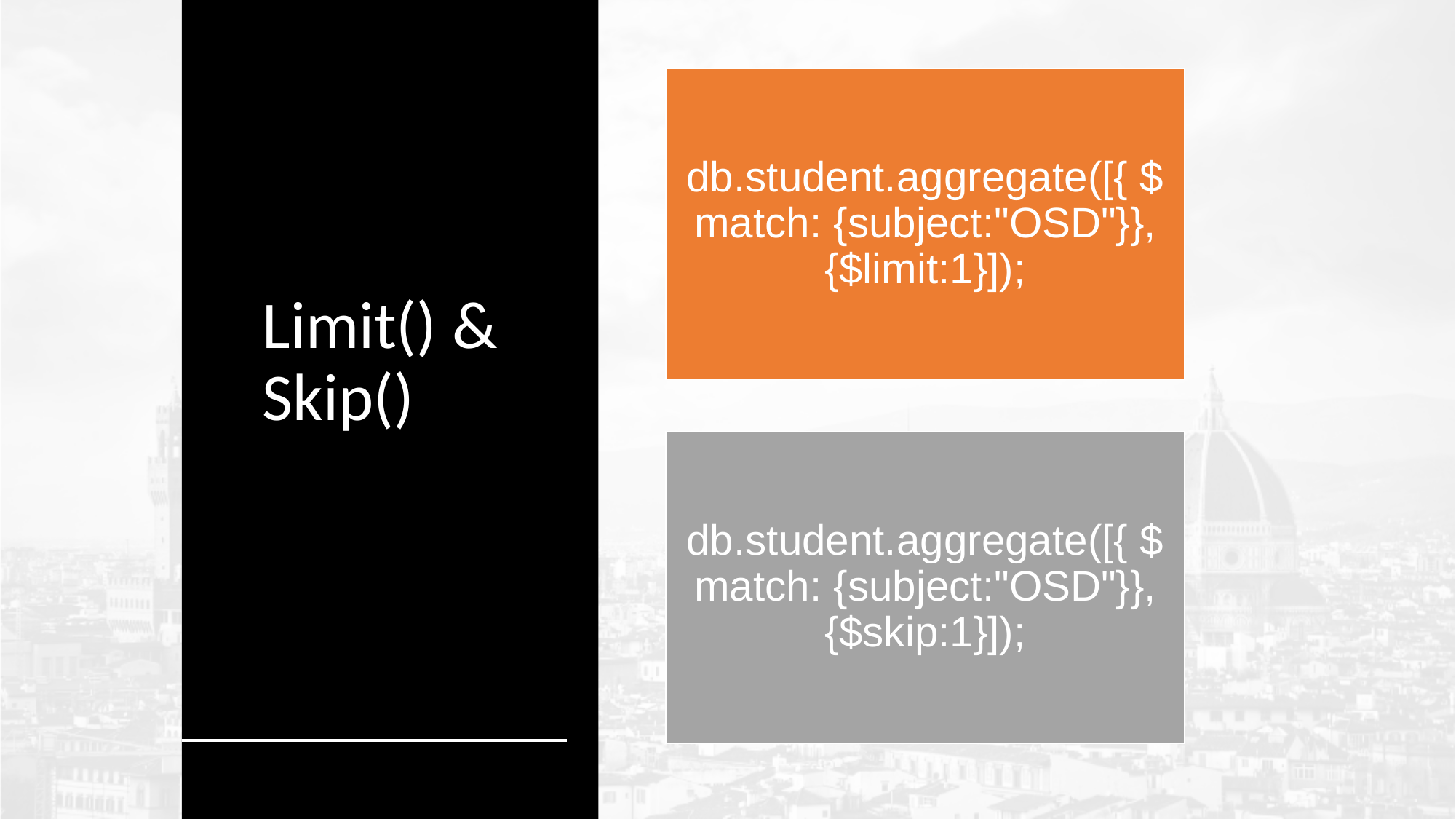

Limit() & Skip()

db.student.aggregate([{ $match: {subject:"OSD"}},{$limit:1}]);

db.student.aggregate([{ $match: {subject:"OSD"}},{$skip:1}]);